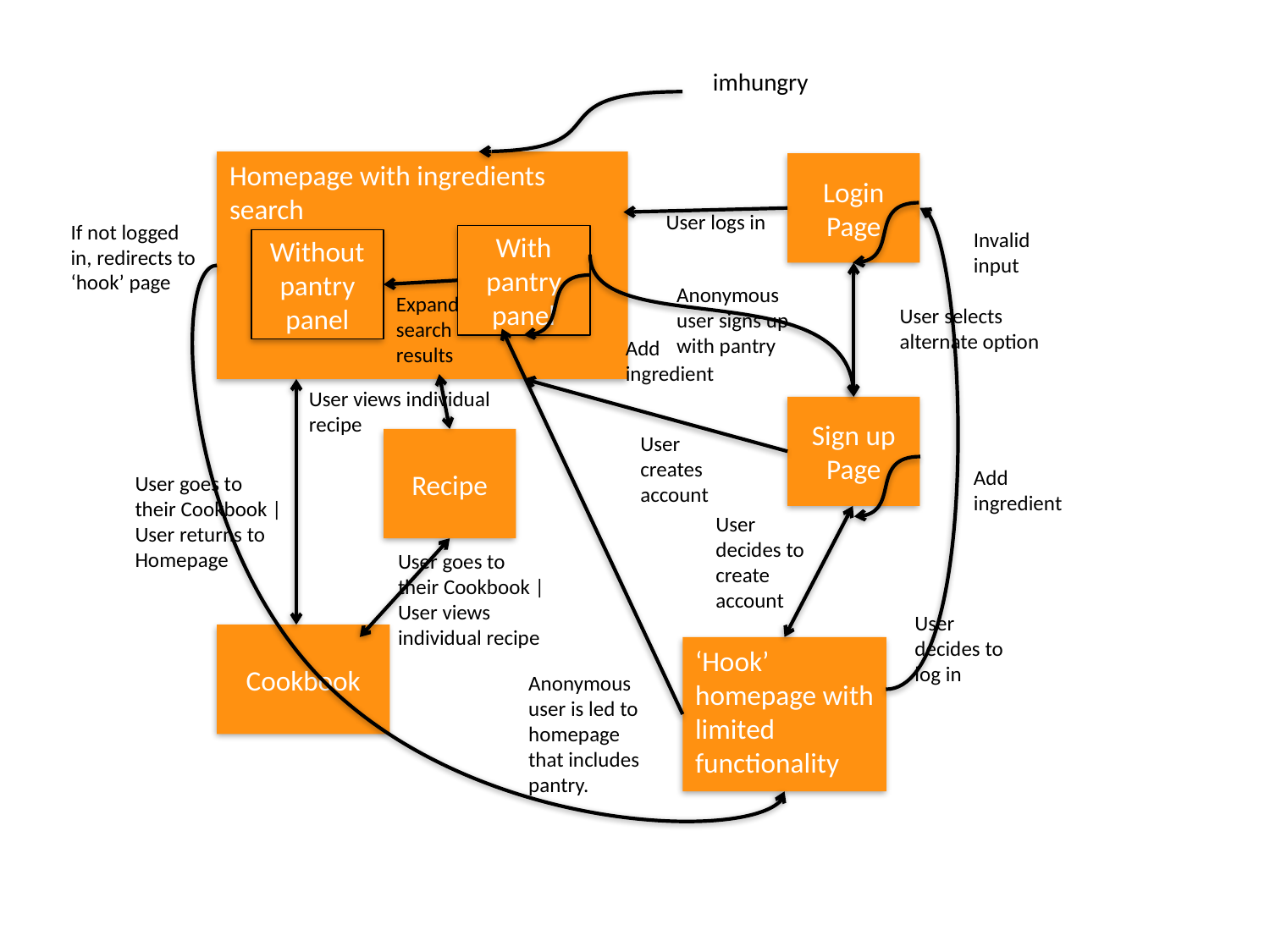

imhungry
Homepage with ingredients search
Login Page
User logs in
If not logged in, redirects to ‘hook’ page
Invalid input
With pantry panel
Without pantry panel
Expand search
results
User selects alternate option
Add ingredient
User views individual recipe
Sign up Page
User creates account
Recipe
Add ingredient
User goes to their Cookbook | User returns to Homepage
User goes to their Cookbook | User views individual recipe
Cookbook
Anonymous user signs up with pantry
User decides to create account
User decides to log in
‘Hook’ homepage with limited functionality
Anonymous user is led to homepage that includes pantry.